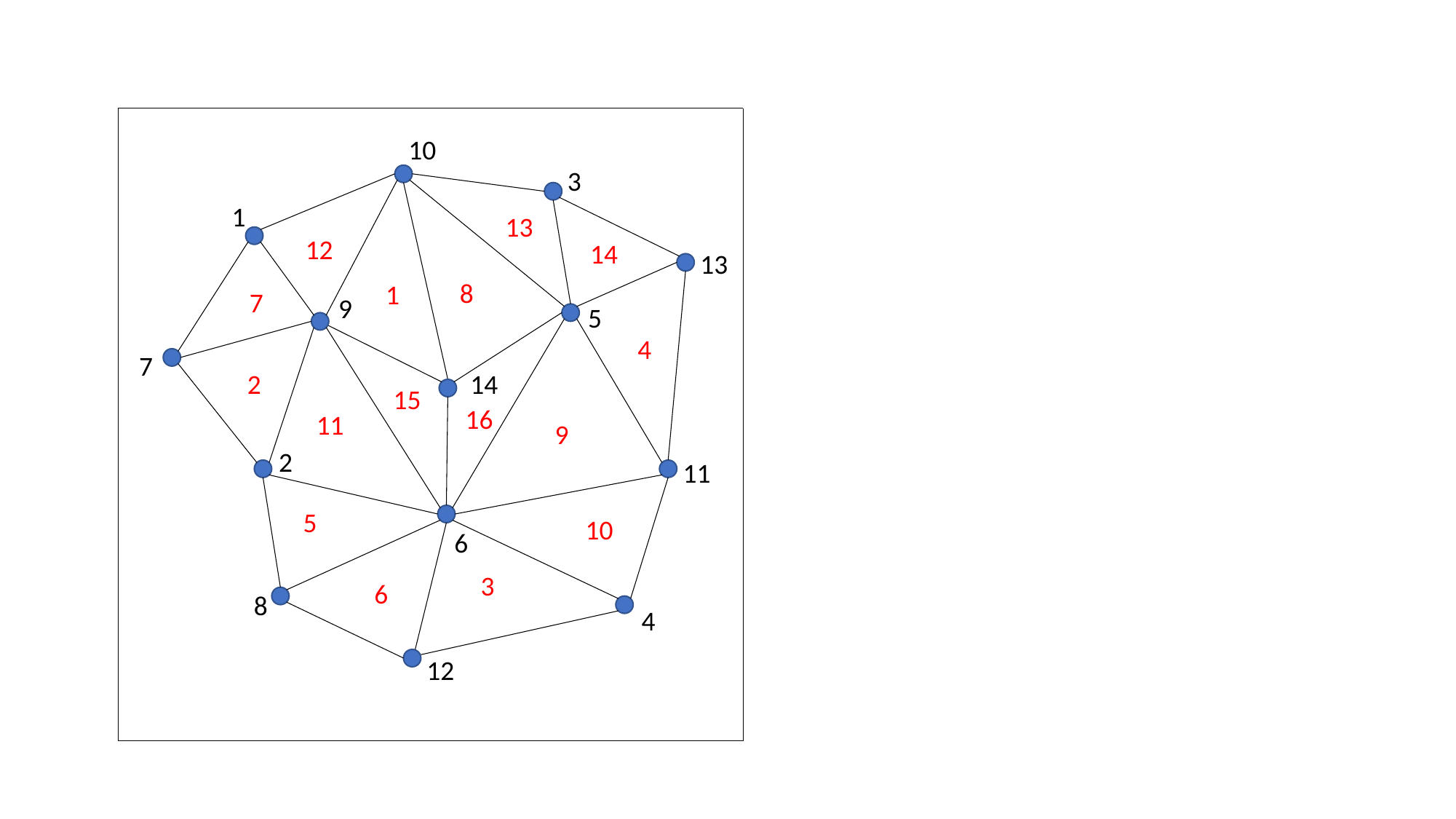

10
3

1
13
12

14
13

8
1
7
9
5

4
7

2
14
15

16
11
9
2
11

5

10
6
3
6
8

4
12